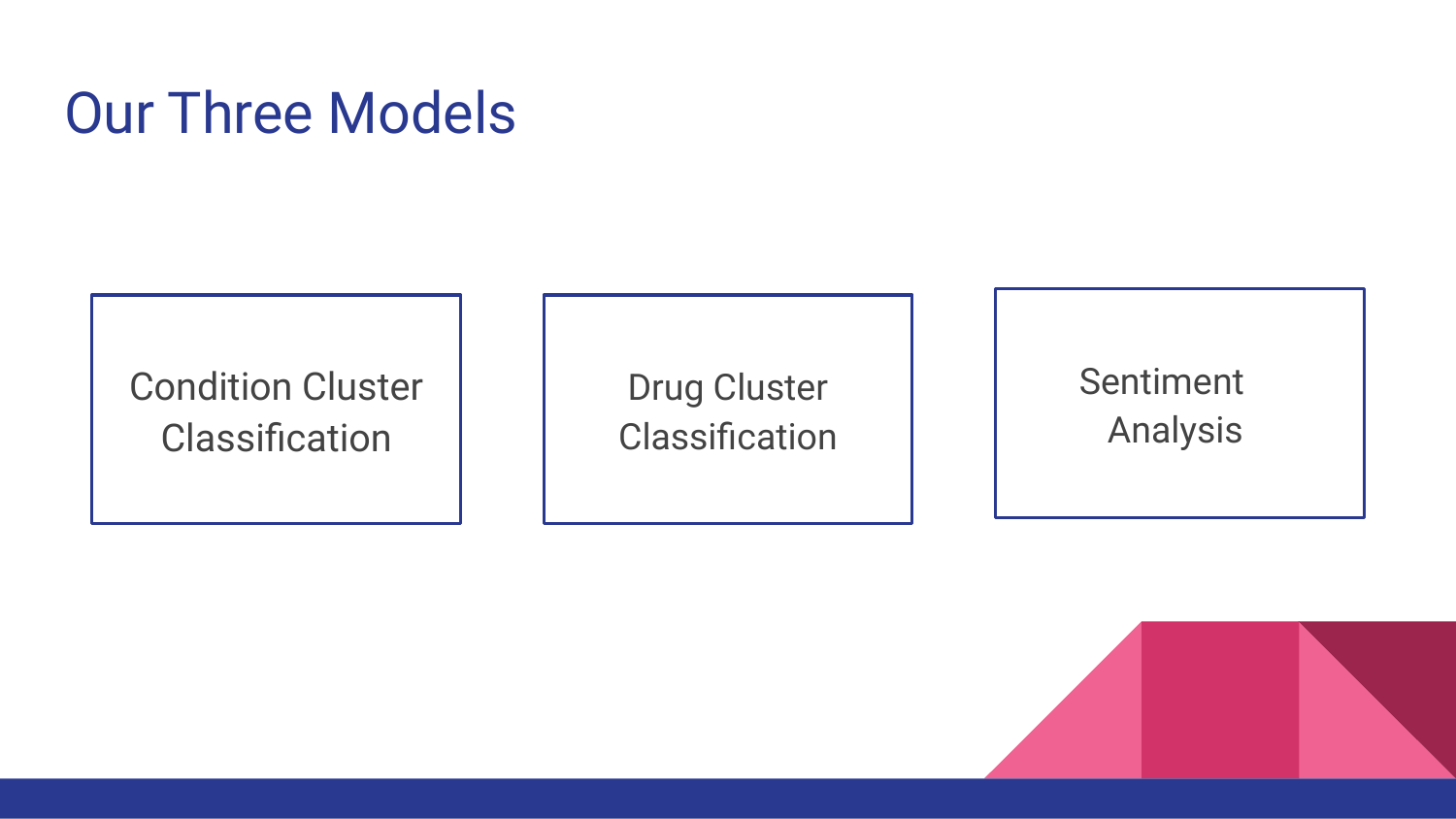

# Our Three Models
Sentiment     Analysis
Condition Cluster Classification
Drug Cluster Classification